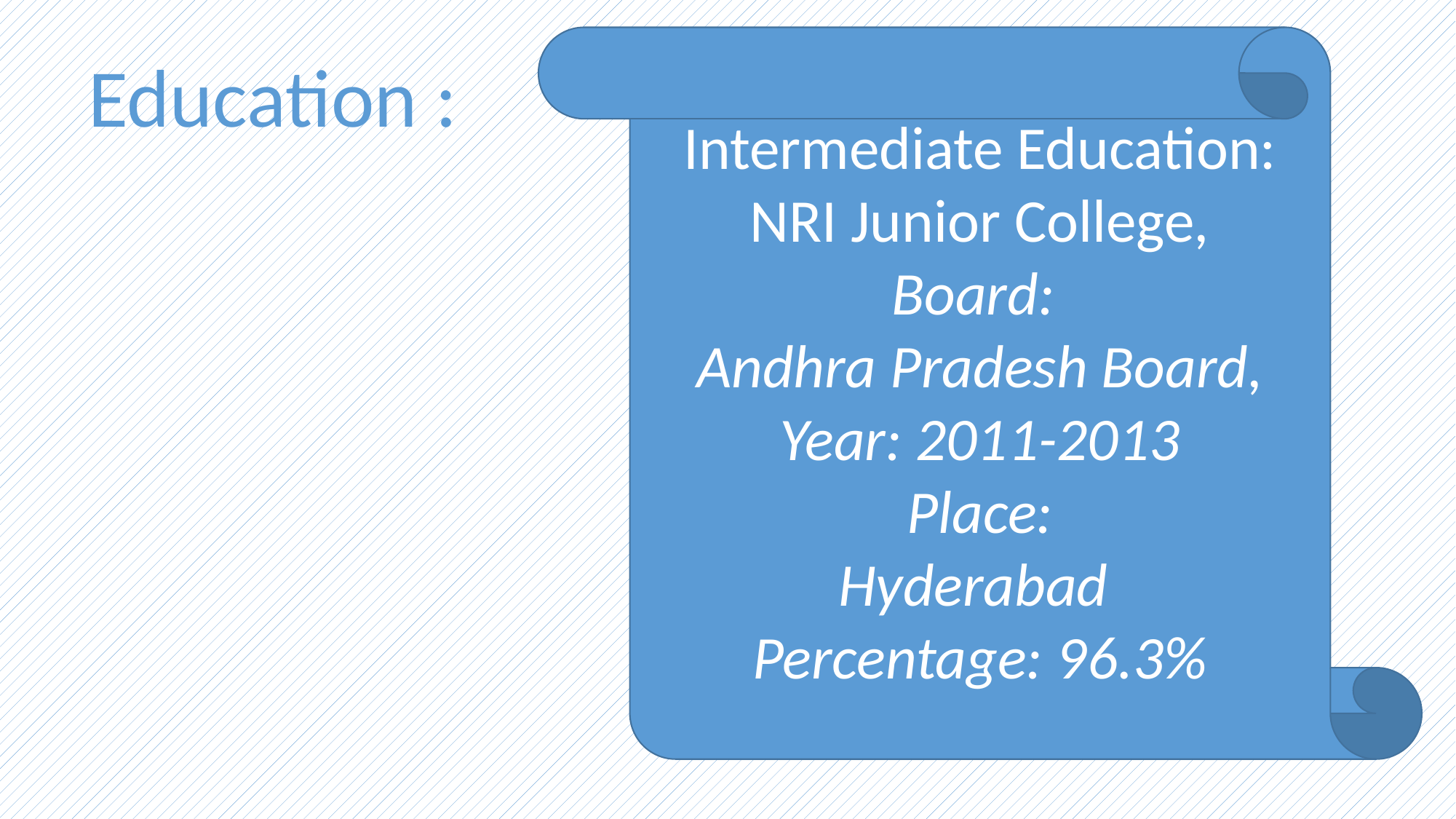

Intermediate Education:
NRI Junior College,
Board:
Andhra Pradesh Board,
Year: 2011-2013
Place:
Hyderabad
Percentage: 96.3%

Education :